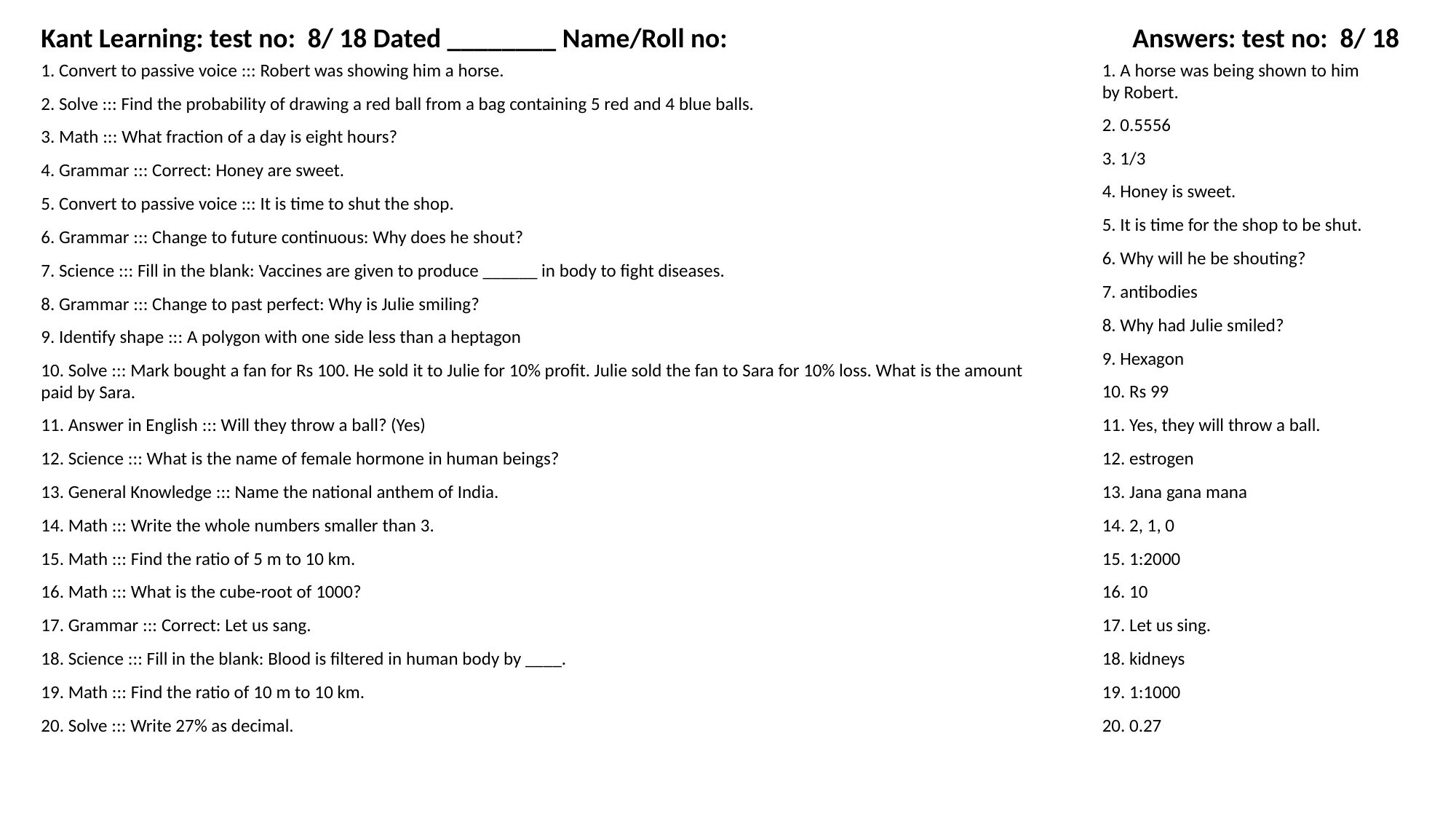

Kant Learning: test no:  8/ 18 Dated ________ Name/Roll no:
Answers: test no:  8/ 18
1. Convert to passive voice ::: Robert was showing him a horse.
1. A horse was being shown to him by Robert.
2. Solve ::: Find the probability of drawing a red ball from a bag containing 5 red and 4 blue balls.
2. 0.5556
3. Math ::: What fraction of a day is eight hours?
3. 1/3
4. Grammar ::: Correct: Honey are sweet.
4. Honey is sweet.
5. Convert to passive voice ::: It is time to shut the shop.
5. It is time for the shop to be shut.
6. Grammar ::: Change to future continuous: Why does he shout?
6. Why will he be shouting?
7. Science ::: Fill in the blank: Vaccines are given to produce ______ in body to fight diseases.
7. antibodies
8. Grammar ::: Change to past perfect: Why is Julie smiling?
8. Why had Julie smiled?
9. Identify shape ::: A polygon with one side less than a heptagon
9. Hexagon
10. Solve ::: Mark bought a fan for Rs 100. He sold it to Julie for 10% profit. Julie sold the fan to Sara for 10% loss. What is the amount paid by Sara.
10. Rs 99
11. Answer in English ::: Will they throw a ball? (Yes)
11. Yes, they will throw a ball.
12. Science ::: What is the name of female hormone in human beings?
12. estrogen
13. General Knowledge ::: Name the national anthem of India.
13. Jana gana mana
14. Math ::: Write the whole numbers smaller than 3.
14. 2, 1, 0
15. Math ::: Find the ratio of 5 m to 10 km.
15. 1:2000
16. Math ::: What is the cube-root of 1000?
16. 10
17. Grammar ::: Correct: Let us sang.
17. Let us sing.
18. Science ::: Fill in the blank: Blood is filtered in human body by ____.
18. kidneys
19. Math ::: Find the ratio of 10 m to 10 km.
19. 1:1000
20. Solve ::: Write 27% as decimal.
20. 0.27